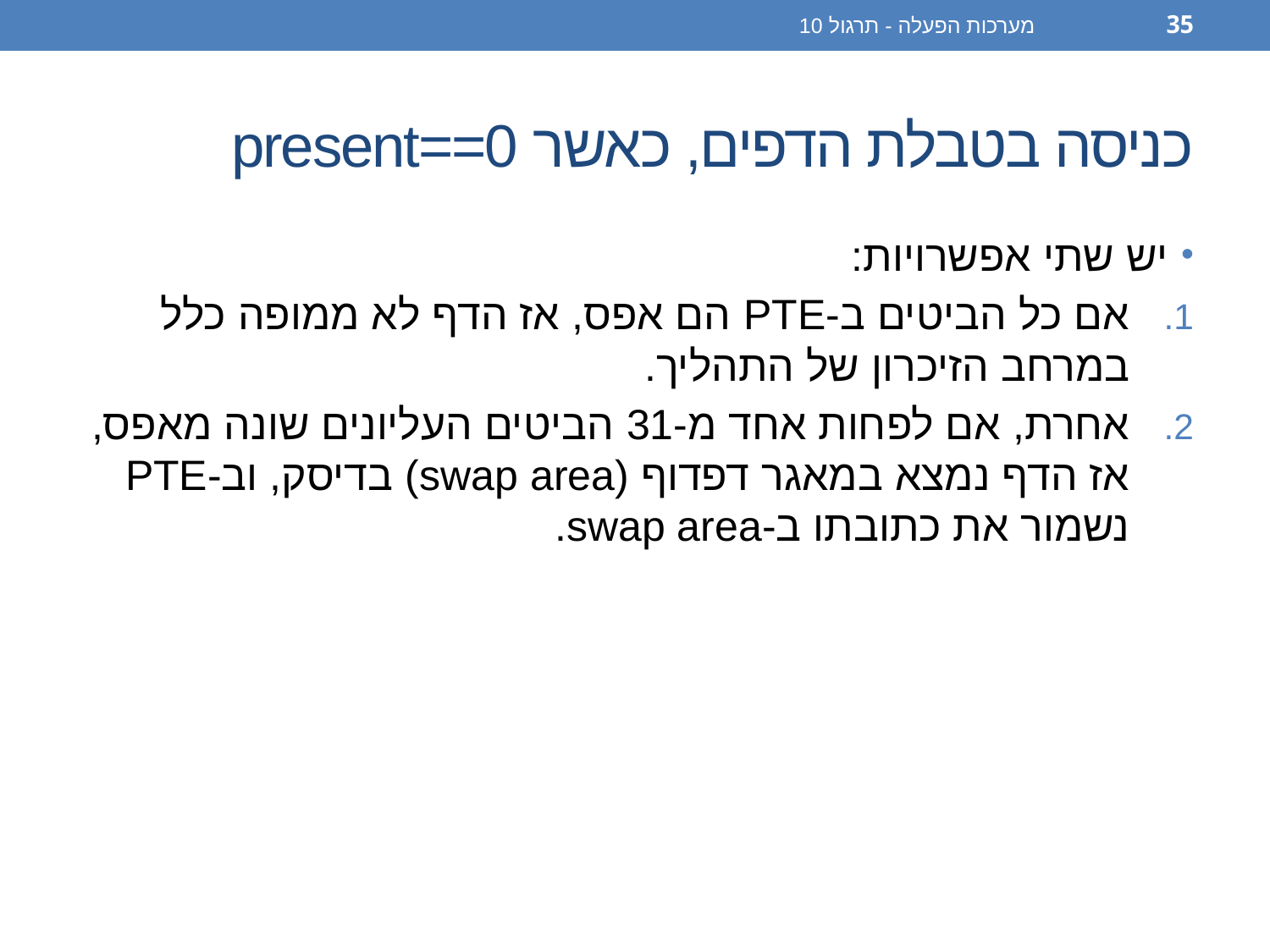

מערכות הפעלה - תרגול 10
35
# כניסה בטבלת הדפים, כאשר present==0
יש שתי אפשרויות:
אם כל הביטים ב-PTE הם אפס, אז הדף לא ממופה כלל במרחב הזיכרון של התהליך.
אחרת, אם לפחות אחד מ-31 הביטים העליונים שונה מאפס, אז הדף נמצא במאגר דפדוף (swap area) בדיסק, וב-PTE נשמור את כתובתו ב-swap area.